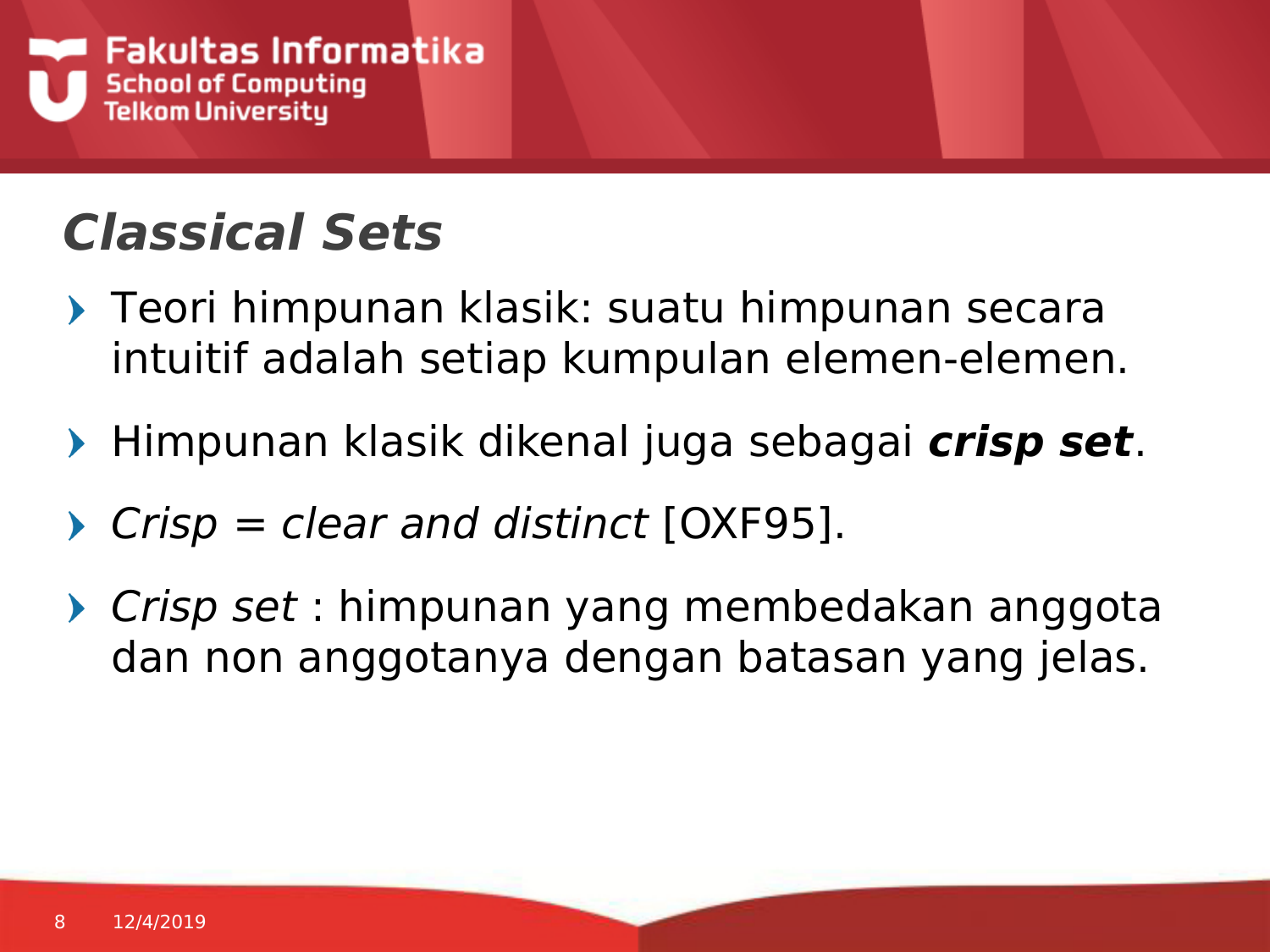

# Classical Sets
Teori himpunan klasik: suatu himpunan secara intuitif adalah setiap kumpulan elemen-elemen.
Himpunan klasik dikenal juga sebagai crisp set.
Crisp = clear and distinct [OXF95].
Crisp set : himpunan yang membedakan anggota dan non anggotanya dengan batasan yang jelas.
8
12/4/2019